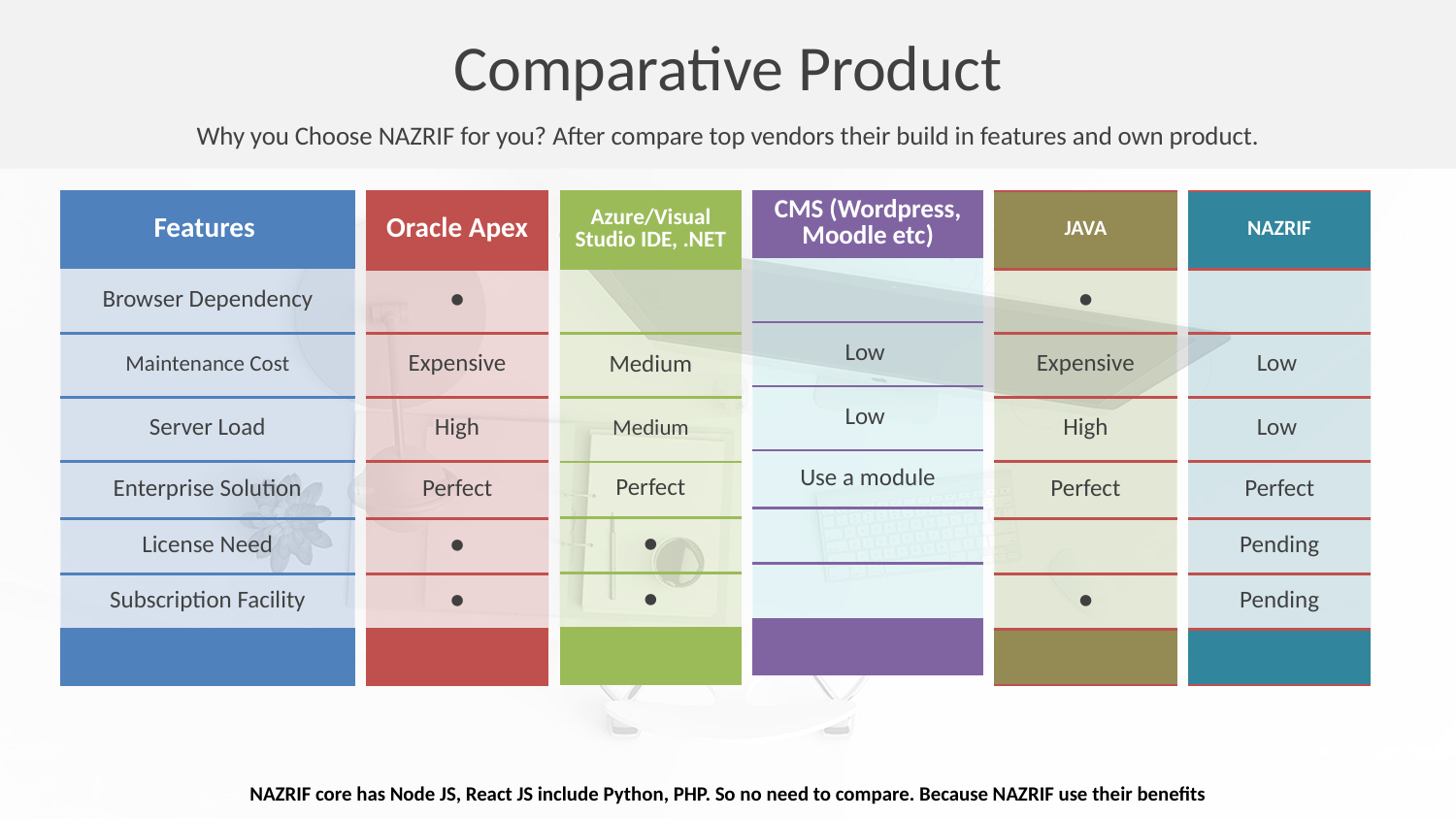

Comparative Product
Why you Choose NAZRIF for you? After compare top vendors their build in features and own product.
| Features |
| --- |
| Browser Dependency |
| Maintenance Cost |
| Server Load |
| Enterprise Solution |
| License Need |
| Subscription Facility |
|  |
| Oracle Apex |
| --- |
| ● |
| Expensive |
| High |
| Perfect |
| ● |
| ● |
|  |
| Azure/Visual Studio IDE, .NET |
| --- |
|  |
| Medium |
| Medium |
| Perfect |
| ● |
| ● |
|  |
| CMS (Wordpress, Moodle etc) |
| --- |
|  |
| Low |
| Low |
| Use a module |
|  |
|  |
|  |
| JAVA |
| --- |
| ● |
| Expensive |
| High |
| Perfect |
|  |
| ● |
|  |
| NAZRIF |
| --- |
|  |
| Low |
| Low |
| Perfect |
| Pending |
| Pending |
|  |
NAZRIF core has Node JS, React JS include Python, PHP. So no need to compare. Because NAZRIF use their benefits